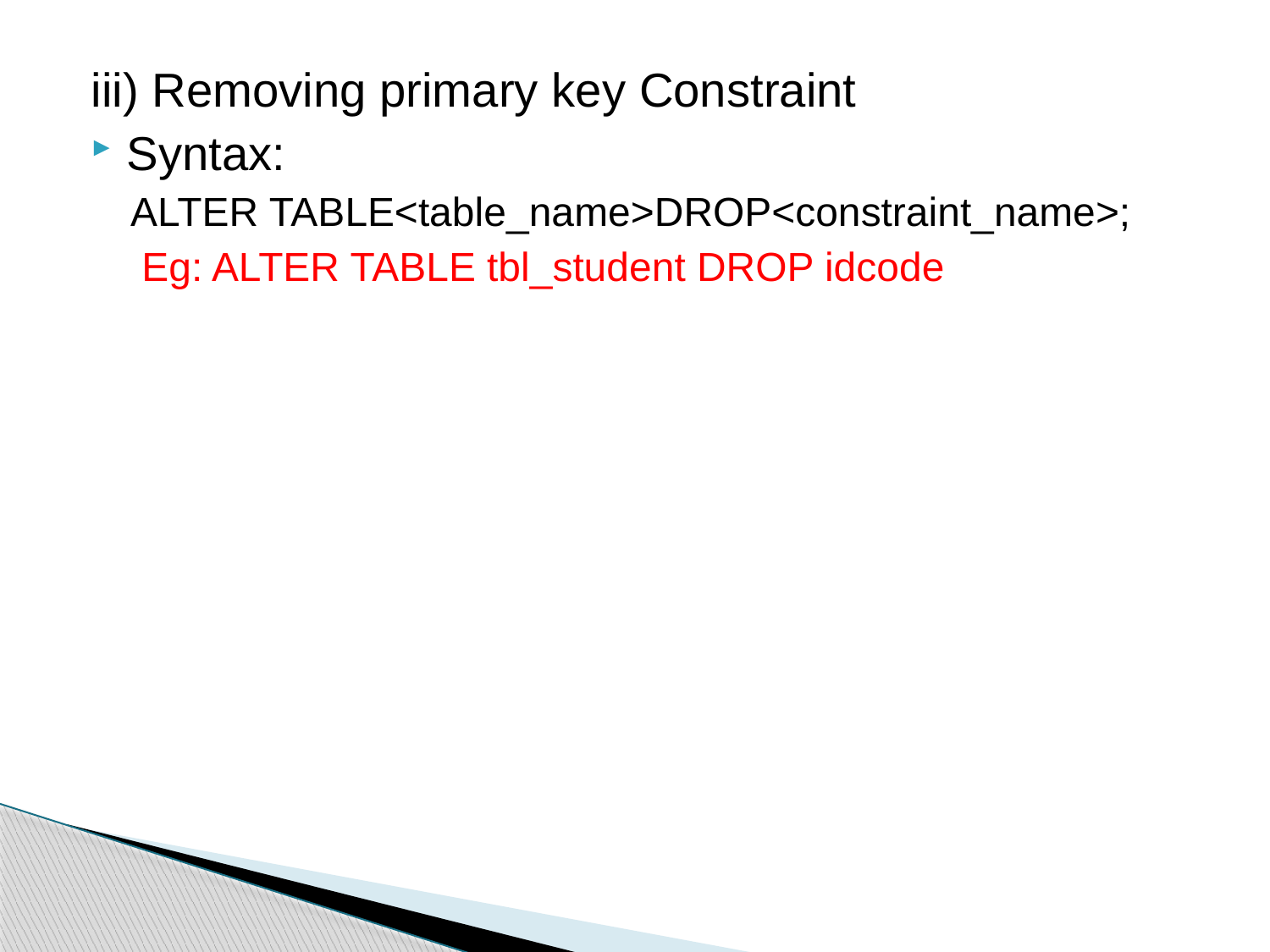

iii) Removing primary key Constraint
Syntax:
ALTER TABLE<table_name>DROP<constraint_name>;
 Eg: ALTER TABLE tbl_student DROP idcode